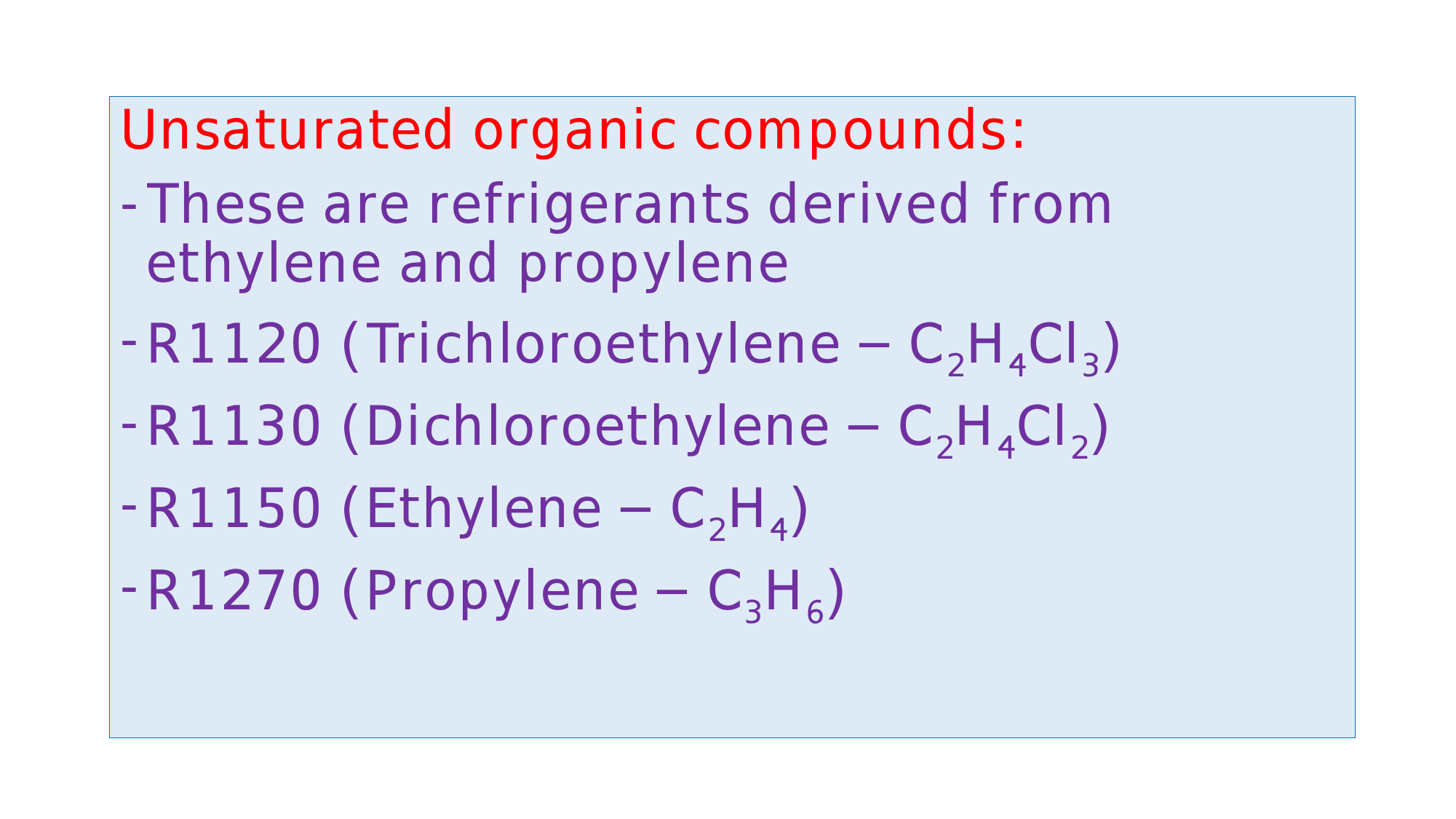

Unsaturated organic compounds:
These are refrigerants derived from ethylene and propylene
R1120 (Trichloroethylene – C2H4Cl3)
R1130 (Dichloroethylene – C2H4Cl2)
R1150 (Ethylene – C2H4)
R1270 (Propylene – C3H6)